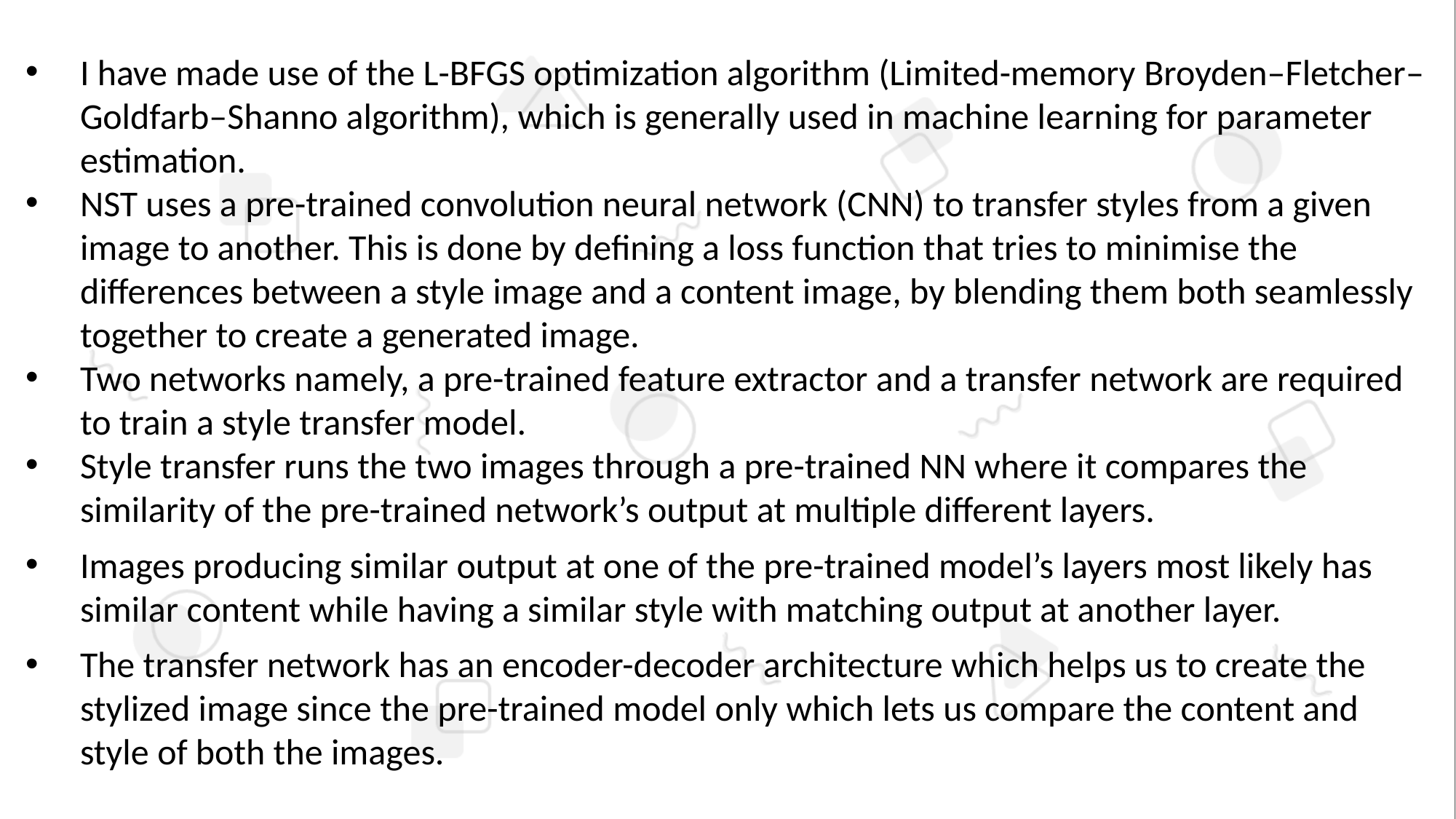

I have made use of the L-BFGS optimization algorithm (Limited-memory Broyden–Fletcher–Goldfarb–Shanno algorithm), which is generally used in machine learning for parameter estimation.
NST uses a pre-trained convolution neural network (CNN) to transfer styles from a given image to another. This is done by defining a loss function that tries to minimise the differences between a style image and a content image, by blending them both seamlessly together to create a generated image.
Two networks namely, a pre-trained feature extractor and a transfer network are required to train a style transfer model.
Style transfer runs the two images through a pre-trained NN where it compares the similarity of the pre-trained network’s output at multiple different layers.
Images producing similar output at one of the pre-trained model’s layers most likely has similar content while having a similar style with matching output at another layer.
The transfer network has an encoder-decoder architecture which helps us to create the stylized image since the pre-trained model only which lets us compare the content and style of both the images.